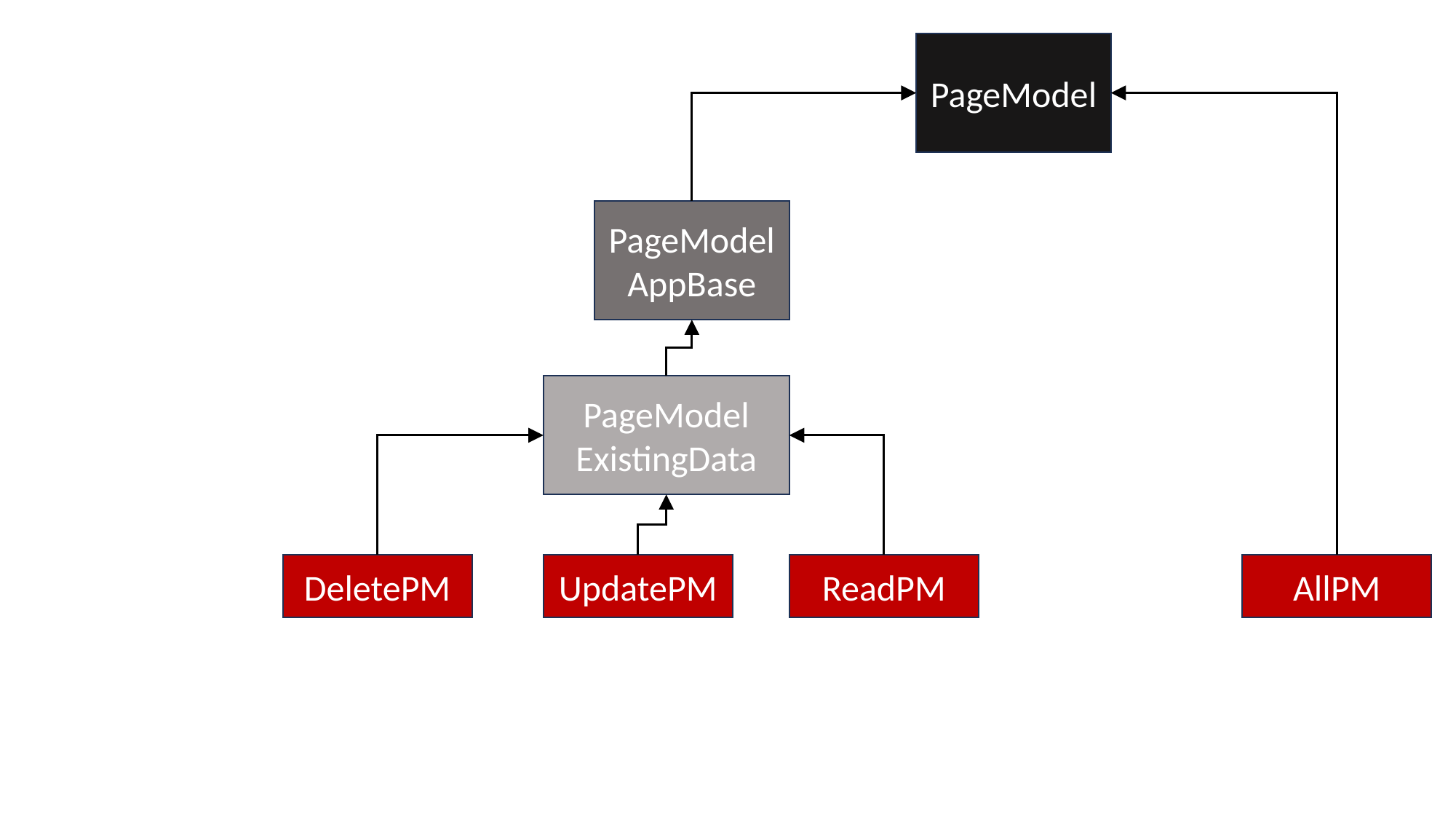

PageModel
PageModel
AppBase
PageModel
ExistingData
AllPM
ReadPM
DeletePM
UpdatePM